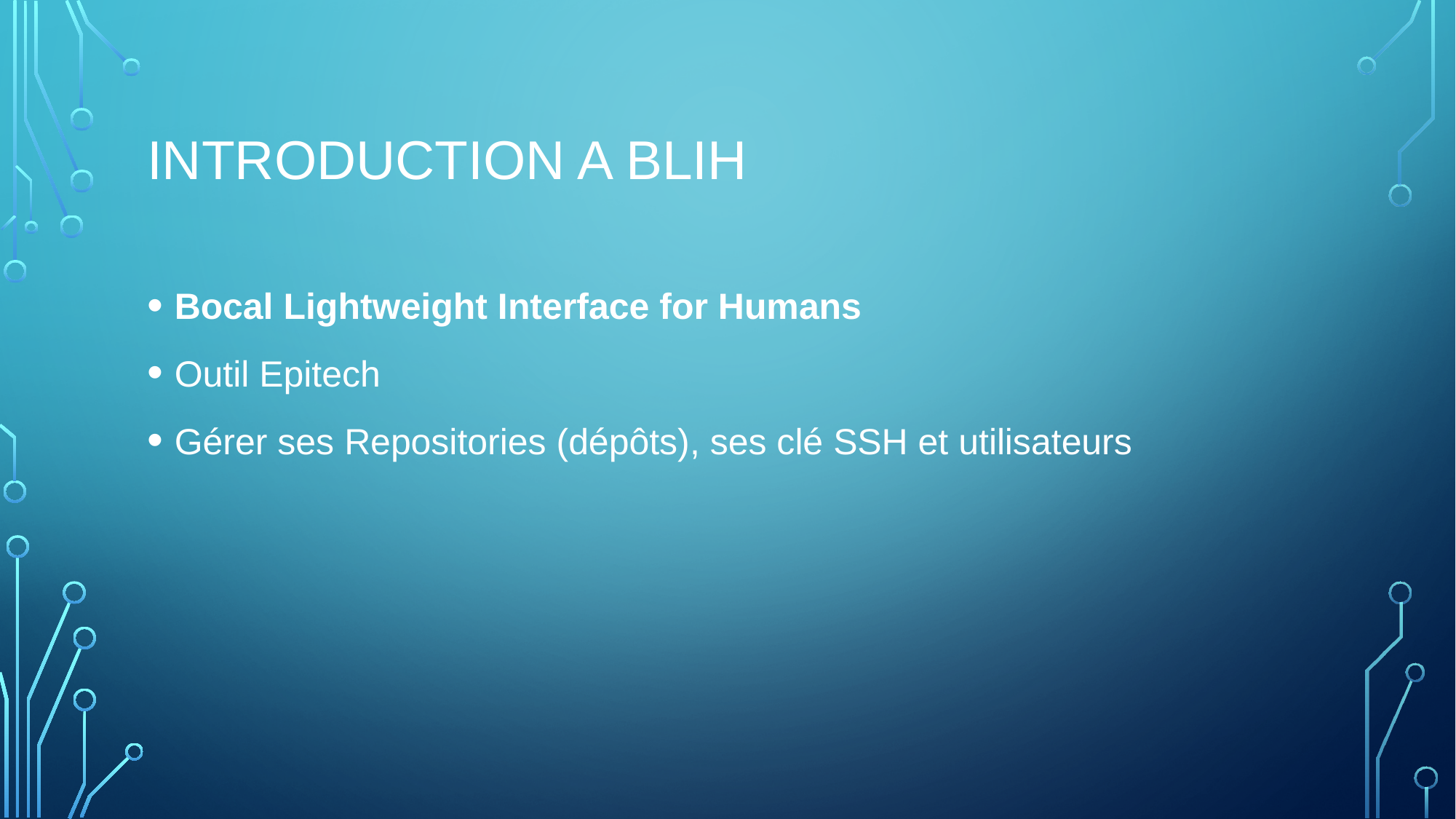

# Introduction a blih
Bocal Lightweight Interface for Humans
Outil Epitech
Gérer ses Repositories (dépôts), ses clé SSH et utilisateurs